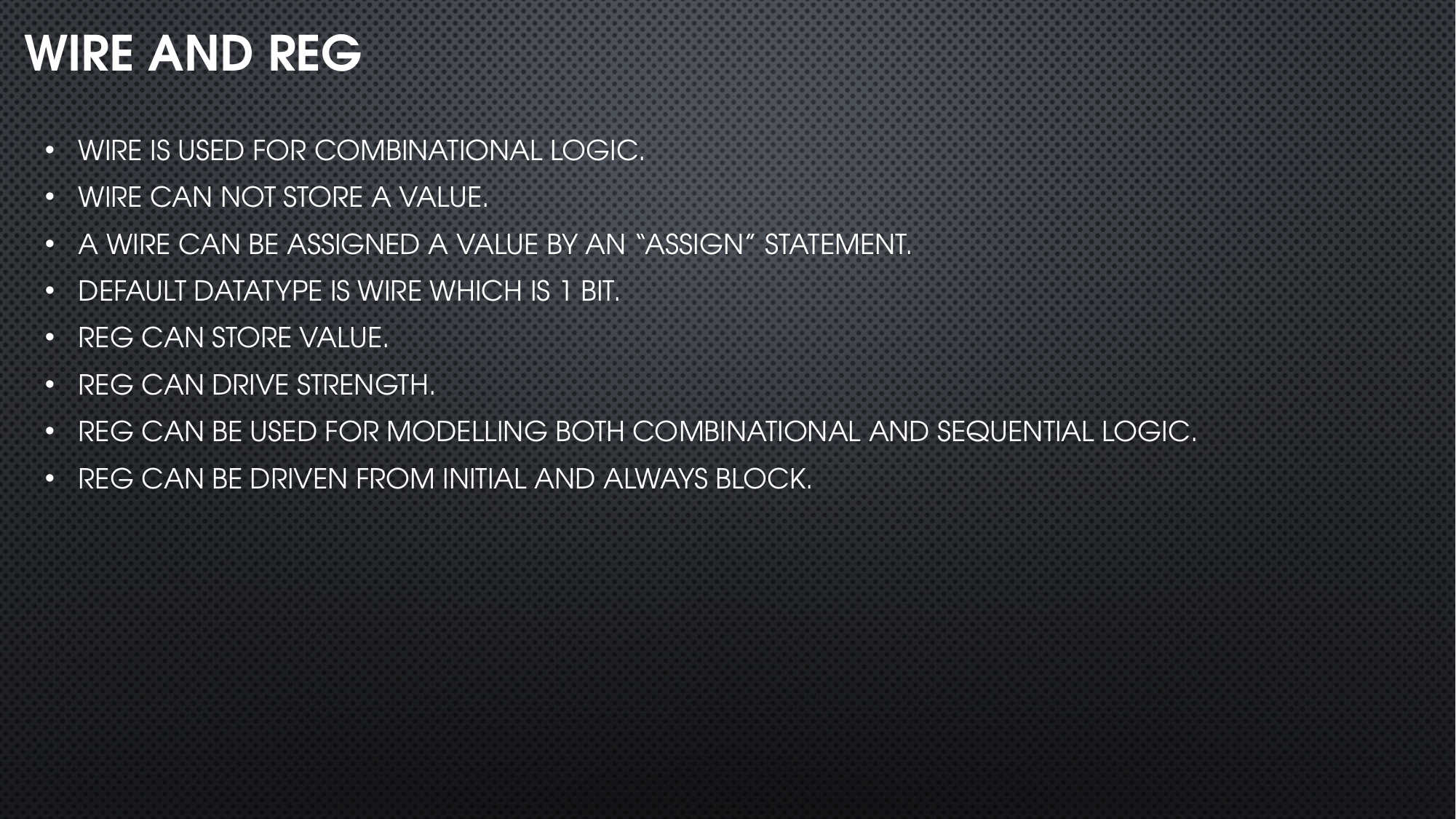

# Wire and Reg
Wire is used for combinational logic.
Wire can not store a value.
A wire can be assigned a value by an “assign” statement.
Default datatype is wire which is 1 bit.
Reg can store value.
Reg can drive strength.
Reg can be used for modelling both combinational and sequential logic.
Reg can be driven from initial and always block.